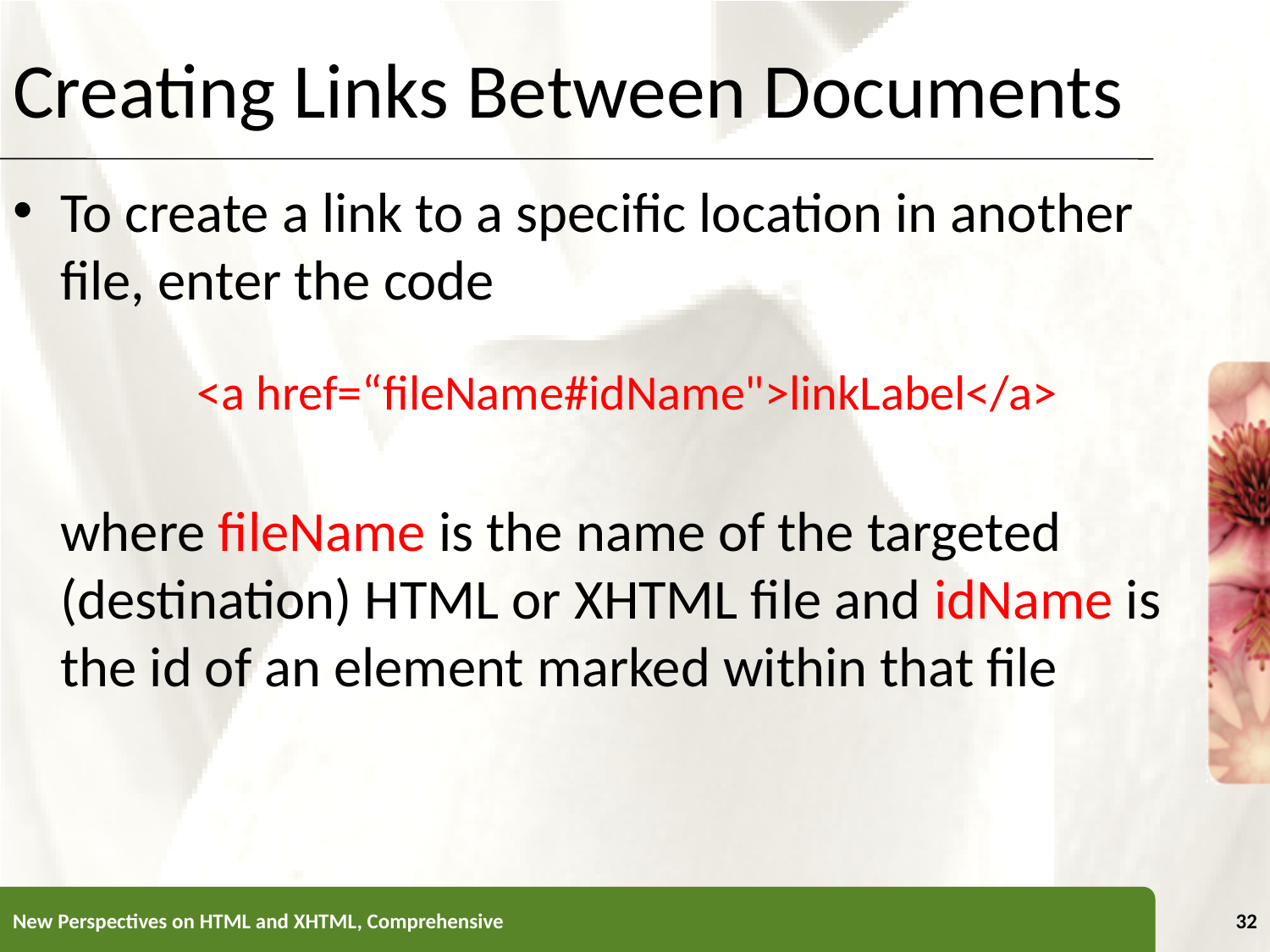

Creating Links Between Documents
To create a link to a specific location in another file, enter the code
	<a href=“fileName#idName">linkLabel</a>
	where fileName is the name of the targeted (destination) HTML or XHTML file and idName is the id of an element marked within that file
New Perspectives on HTML and XHTML, Comprehensive
32